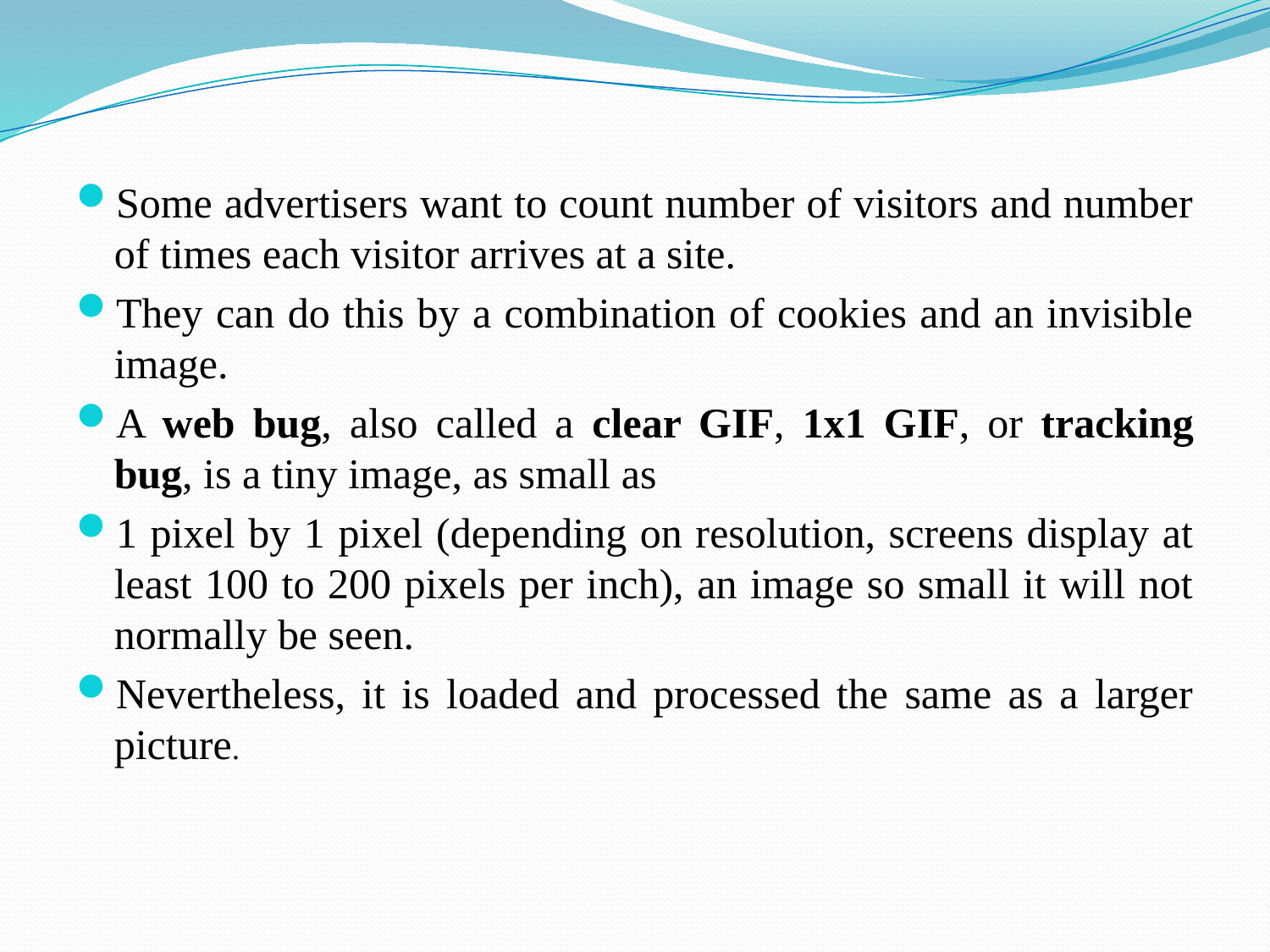

Some advertisers want to count number of visitors and number of times each visitor arrives at a site.
They can do this by a combination of cookies and an invisible image.
A web bug, also called a clear GIF, 1x1 GIF, or tracking bug, is a tiny image, as small as
1 pixel by 1 pixel (depending on resolution, screens display at least 100 to 200 pixels per inch), an image so small it will not normally be seen.
Nevertheless, it is loaded and processed the same as a larger picture.